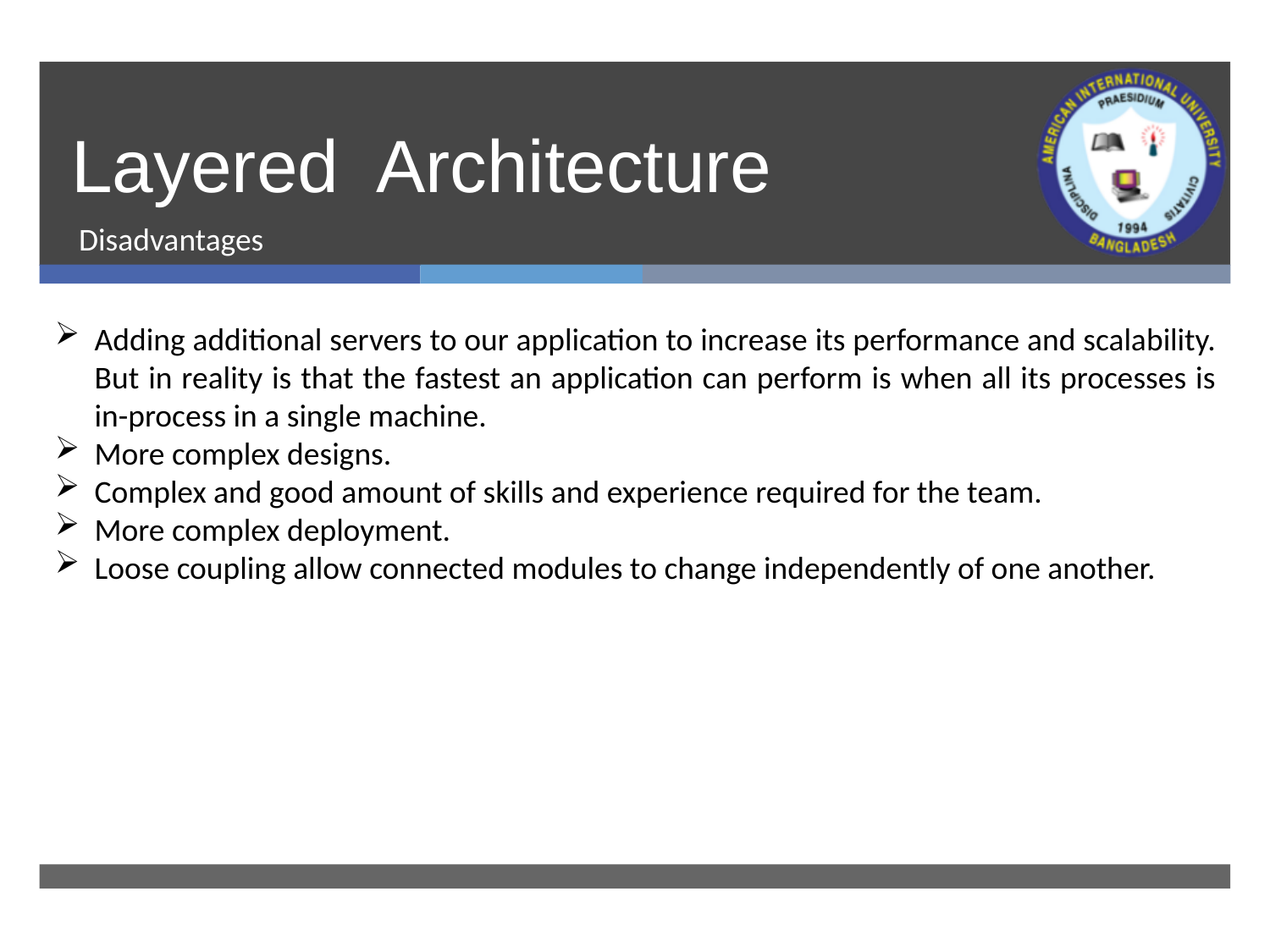

# Layered  Architecture
Disadvantages
Adding additional servers to our application to increase its performance and scalability. But in reality is that the fastest an application can perform is when all its processes is in-process in a single machine.
More complex designs.
Complex and good amount of skills and experience required for the team.
More complex deployment.
Loose coupling allow connected modules to change independently of one another.